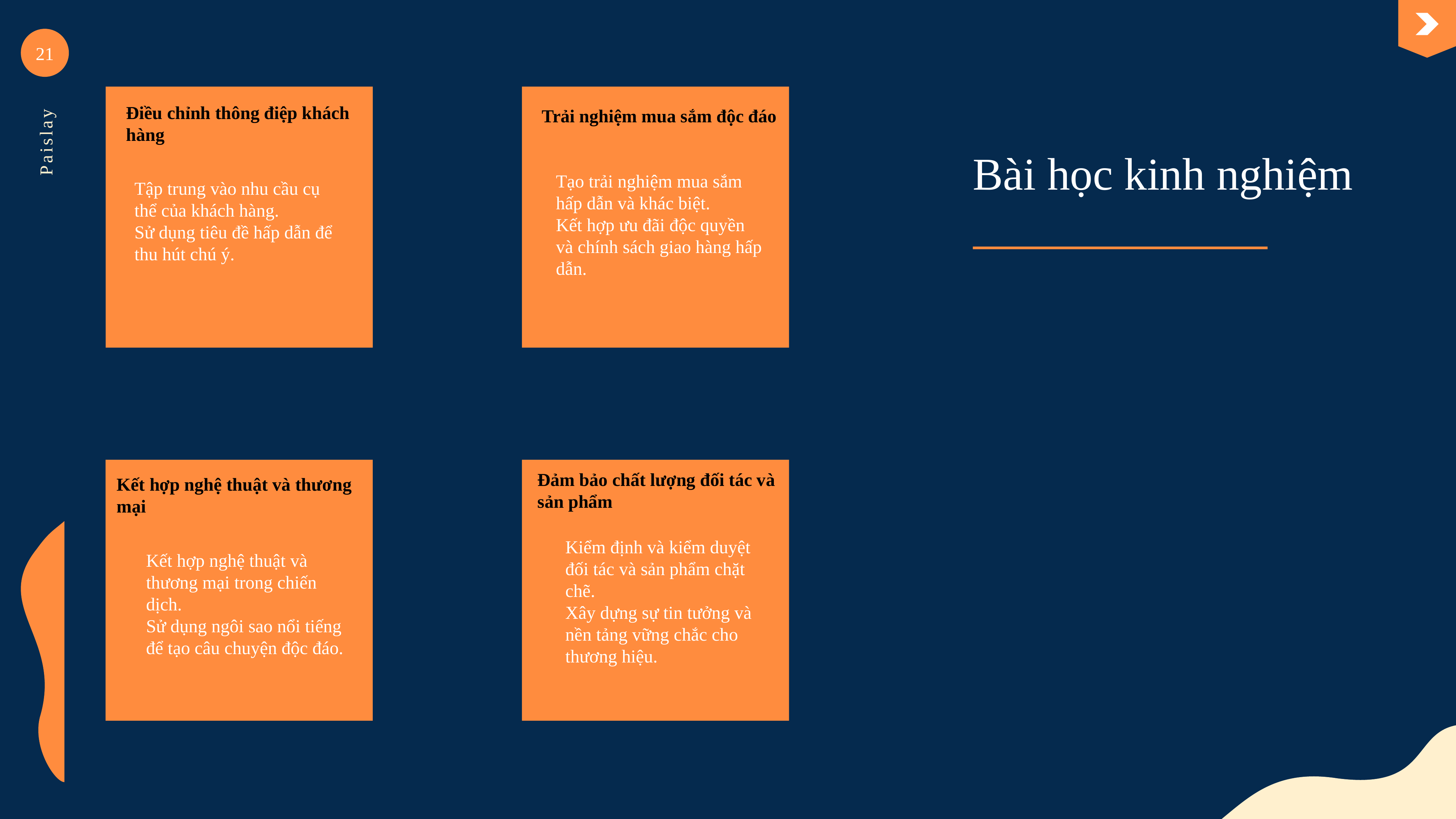

21

Điều chỉnh thông điệp khách hàng
Trải nghiệm mua sắm độc đáo
Paislay
Bài học kinh nghiệm
Tạo trải nghiệm mua sắm hấp dẫn và khác biệt.
Kết hợp ưu đãi độc quyền và chính sách giao hàng hấp dẫn.

Tập trung vào nhu cầu cụ thể của khách hàng.
Sử dụng tiêu đề hấp dẫn để thu hút chú ý.

Đảm bảo chất lượng đối tác và sản phẩm
Kết hợp nghệ thuật và thương mại
Kiểm định và kiểm duyệt đối tác và sản phẩm chặt chẽ.
Xây dựng sự tin tưởng và nền tảng vững chắc cho thương hiệu.

Kết hợp nghệ thuật và thương mại trong chiến dịch.
Sử dụng ngôi sao nổi tiếng để tạo câu chuyện độc đáo.